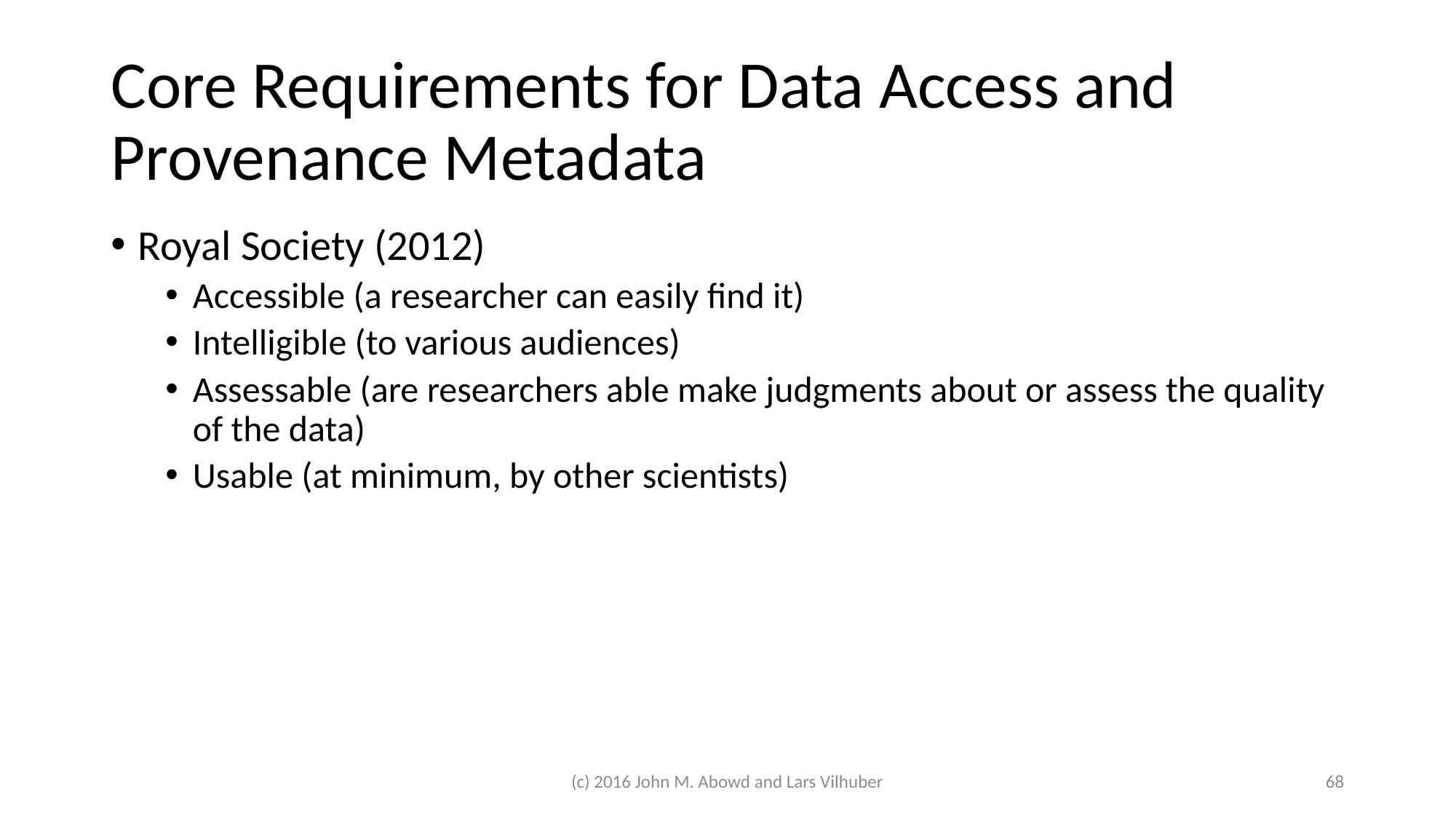

# Core Requirements for Data Access and Provenance Metadata
Royal Society (2012)
Accessible (a researcher can easily find it)
Intelligible (to various audiences)
Assessable (are researchers able make judgments about or assess the quality of the data)
Usable (at minimum, by other scientists)

(c) 2016 John M. Abowd and Lars Vilhuber
68